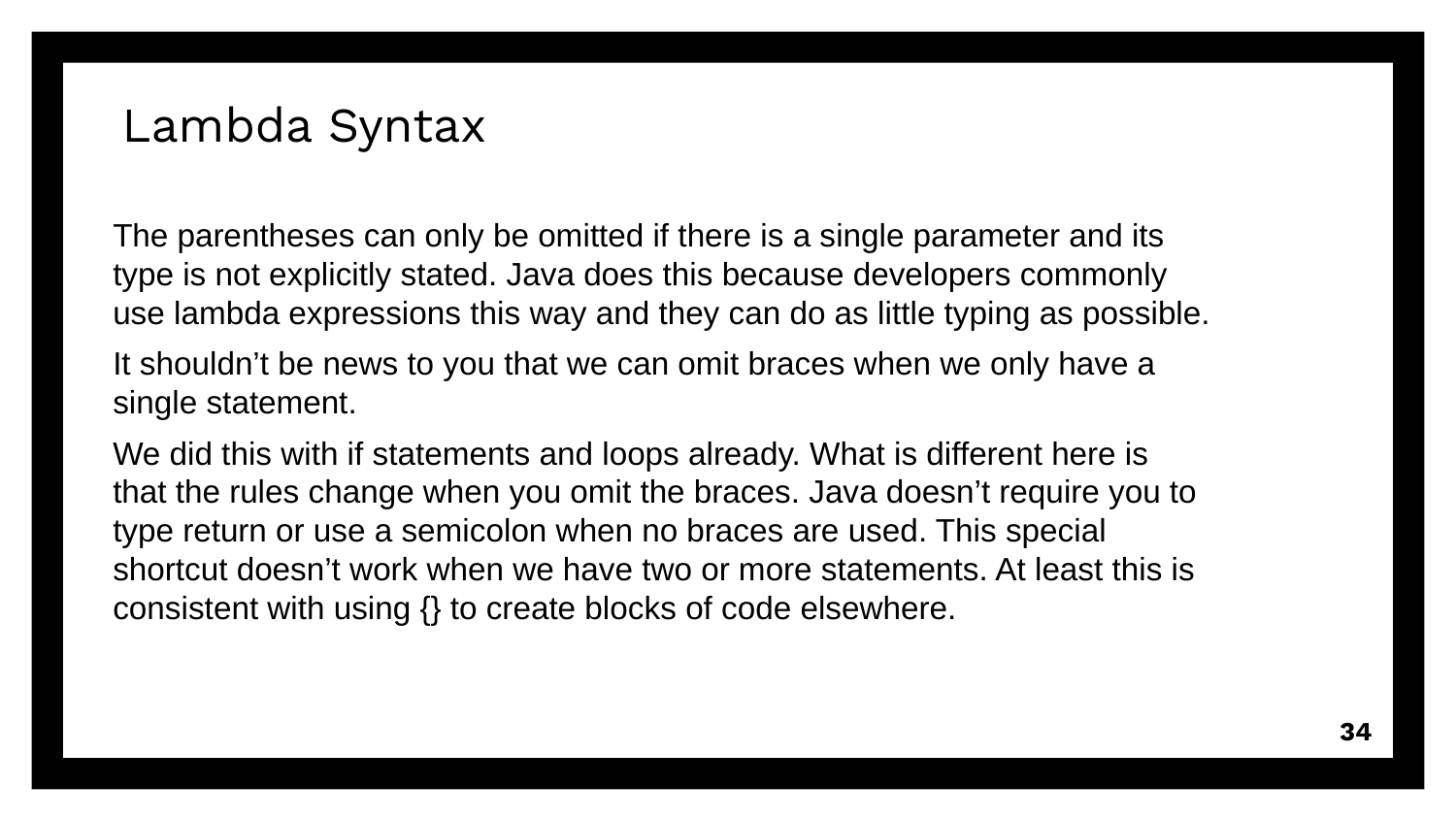

# Lambda Syntax

The parentheses can only be omitted if there is a single parameter and its type is not explicitly stated. Java does this because developers commonly use lambda expressions this way and they can do as little typing as possible.
It shouldn’t be news to you that we can omit braces when we only have a single statement.
We did this with if statements and loops already. What is different here is that the rules change when you omit the braces. Java doesn’t require you to type return or use a semicolon when no braces are used. This special shortcut doesn’t work when we have two or more statements. At least this is consistent with using {} to create blocks of code elsewhere.

34